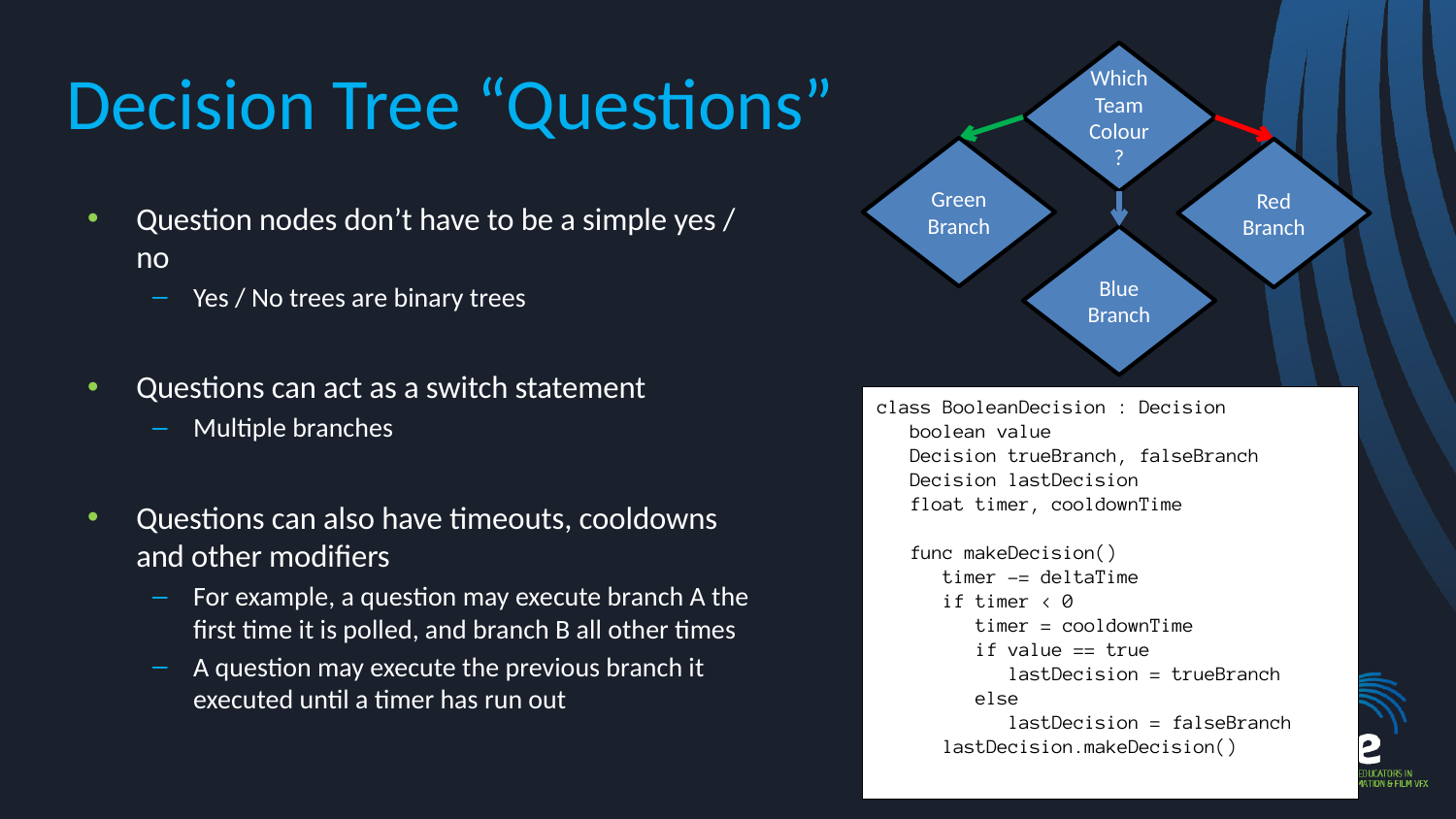

# Decision Tree “Questions”
Which Team Colour?
Green Branch
Red Branch
Blue Branch
Question nodes don’t have to be a simple yes / no
Yes / No trees are binary trees

Questions can act as a switch statement
Multiple branches

Questions can also have timeouts, cooldowns and other modifiers
For example, a question may execute branch A the first time it is polled, and branch B all other times
A question may execute the previous branch it executed until a timer has run out
class BooleanDecision : Decision
   boolean value
   Decision trueBranch, falseBranch
   Decision lastDecision
   float timer, cooldownTime

   func makeDecision()
      timer -= deltaTime
      if timer < 0
         timer = cooldownTime
         if value == true
            lastDecision = trueBranch
         else
            lastDecision = falseBranch
      lastDecision.makeDecision()